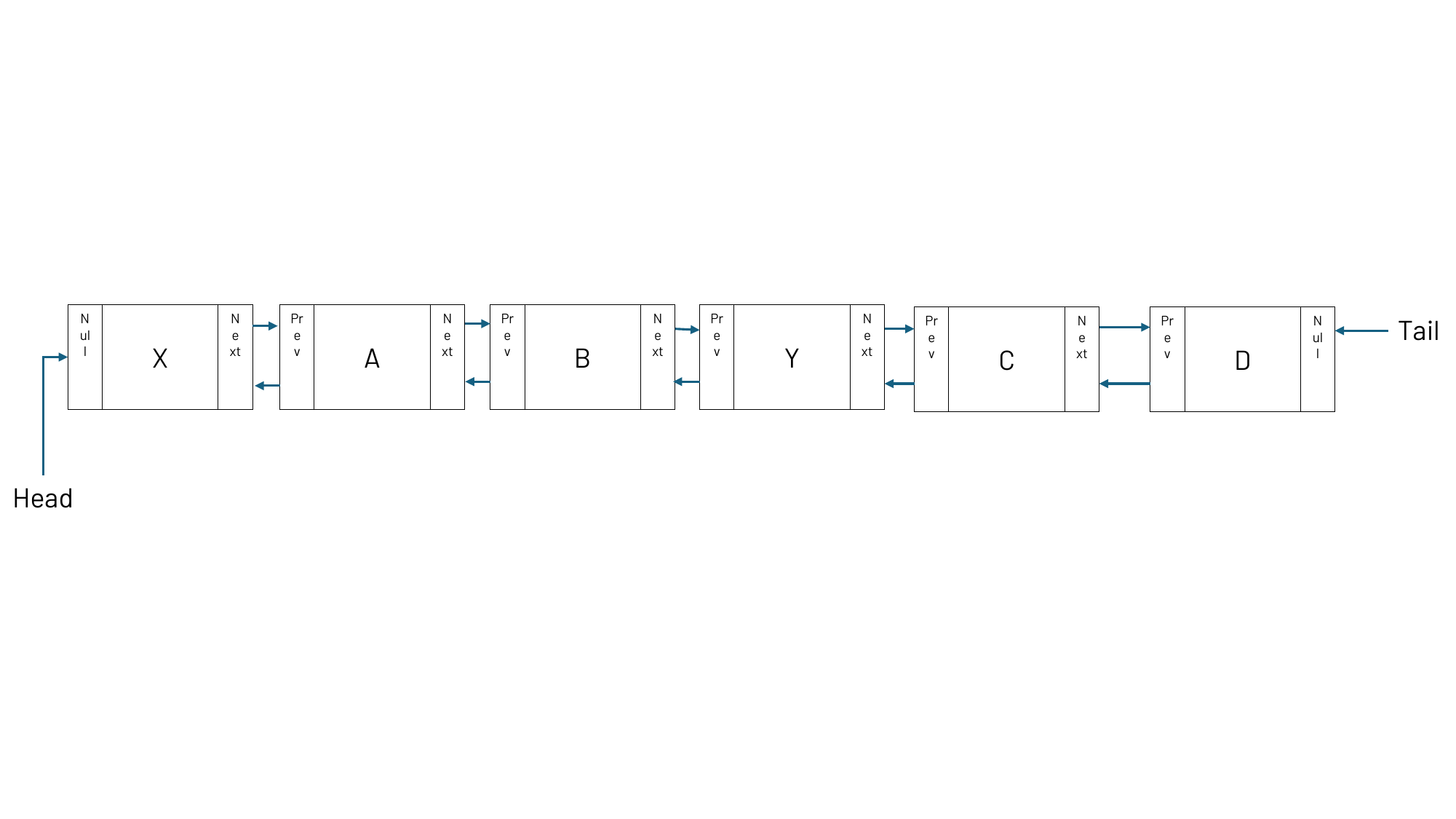

Next
Null
X
Prev
A
Next
Next
Prev
B
Next
Prev
Y
Next
Prev
C
Null
Prev
D
Tail
Head